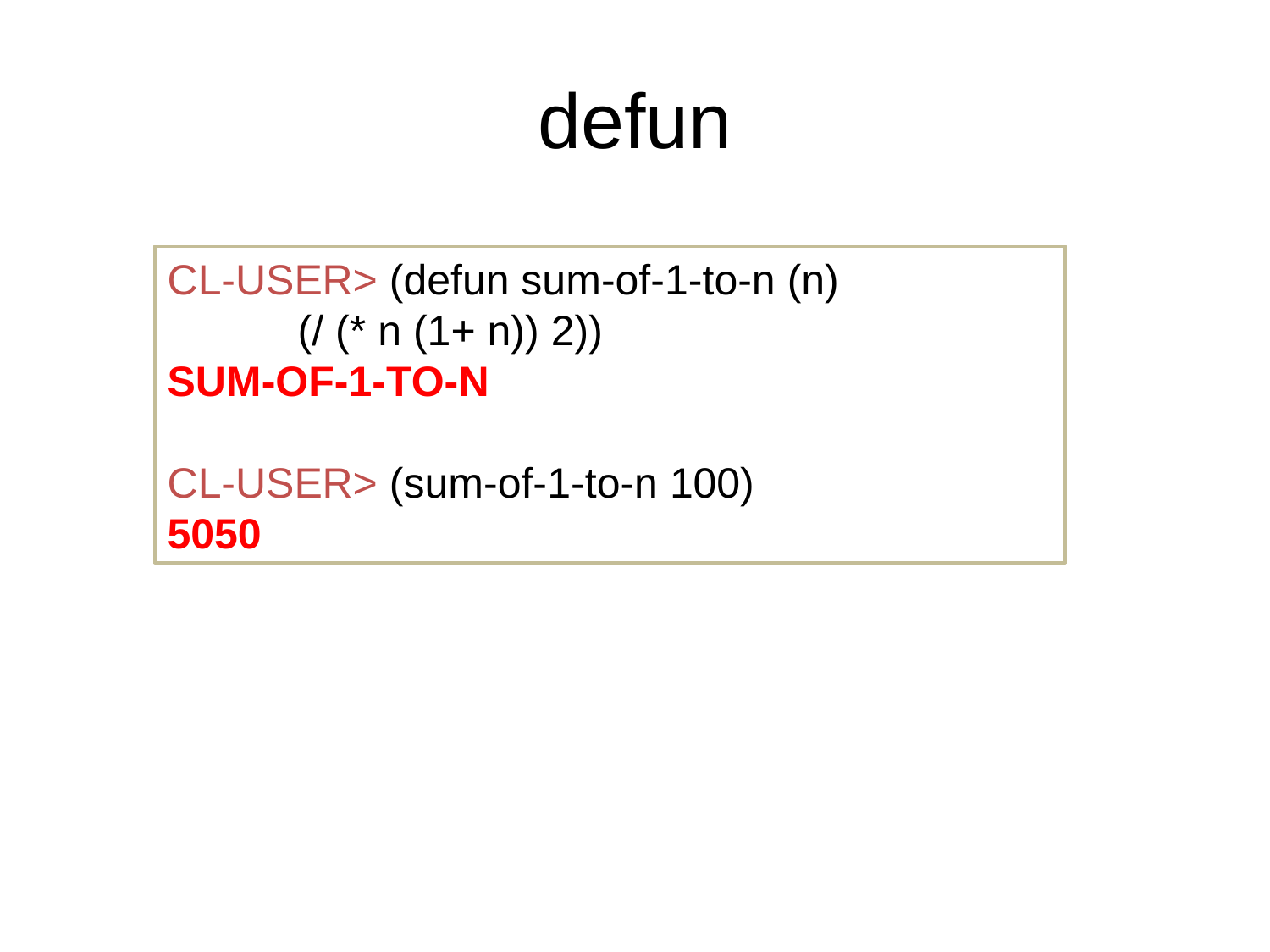

# defun
CL-USER> (defun sum-of-1-to-n (n)
           (/ (* n (1+ n)) 2))
SUM-OF-1-TO-N

CL-USER> (sum-of-1-to-n 100)
5050